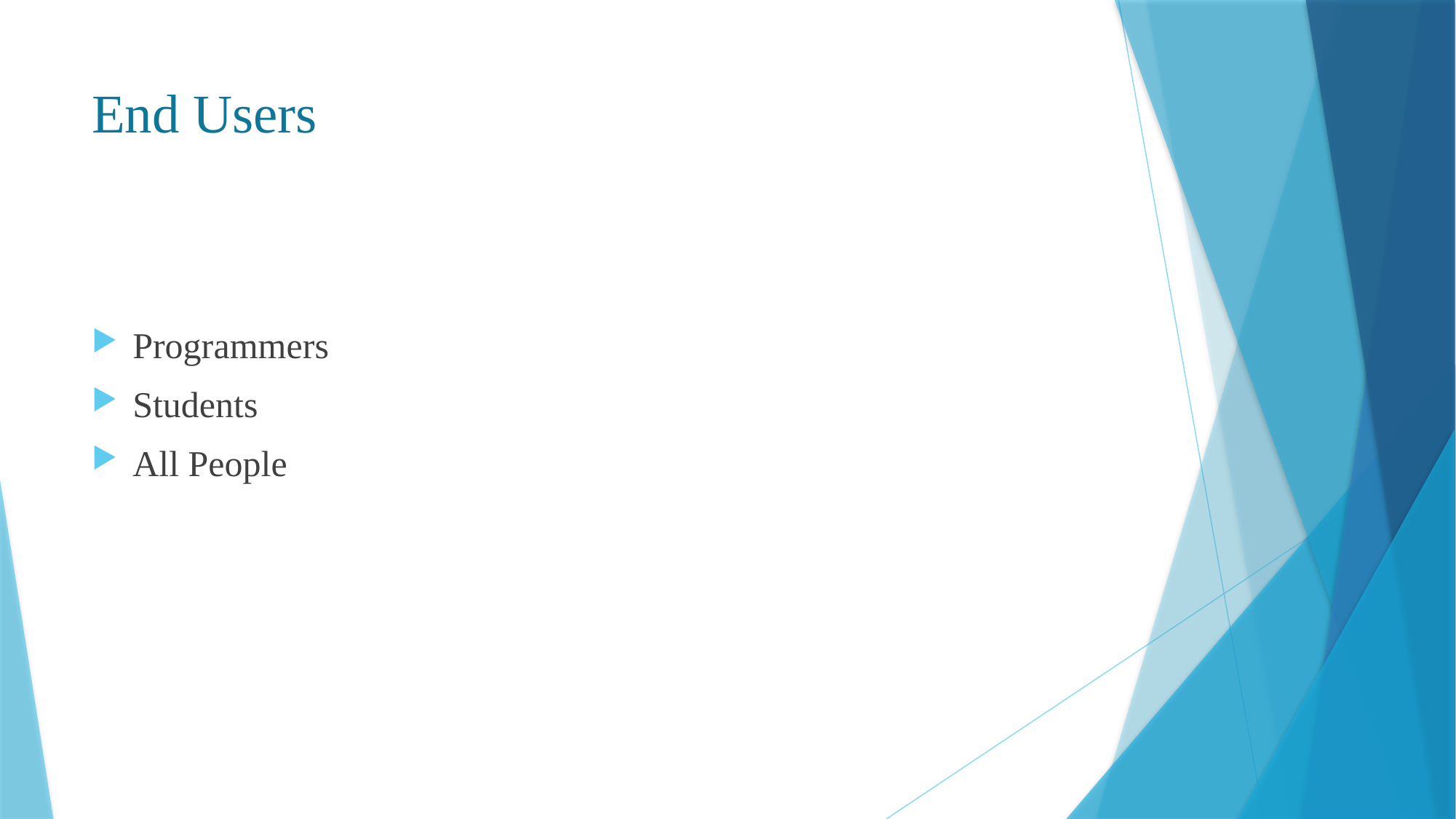

# End Users

Programmers
Students
All People